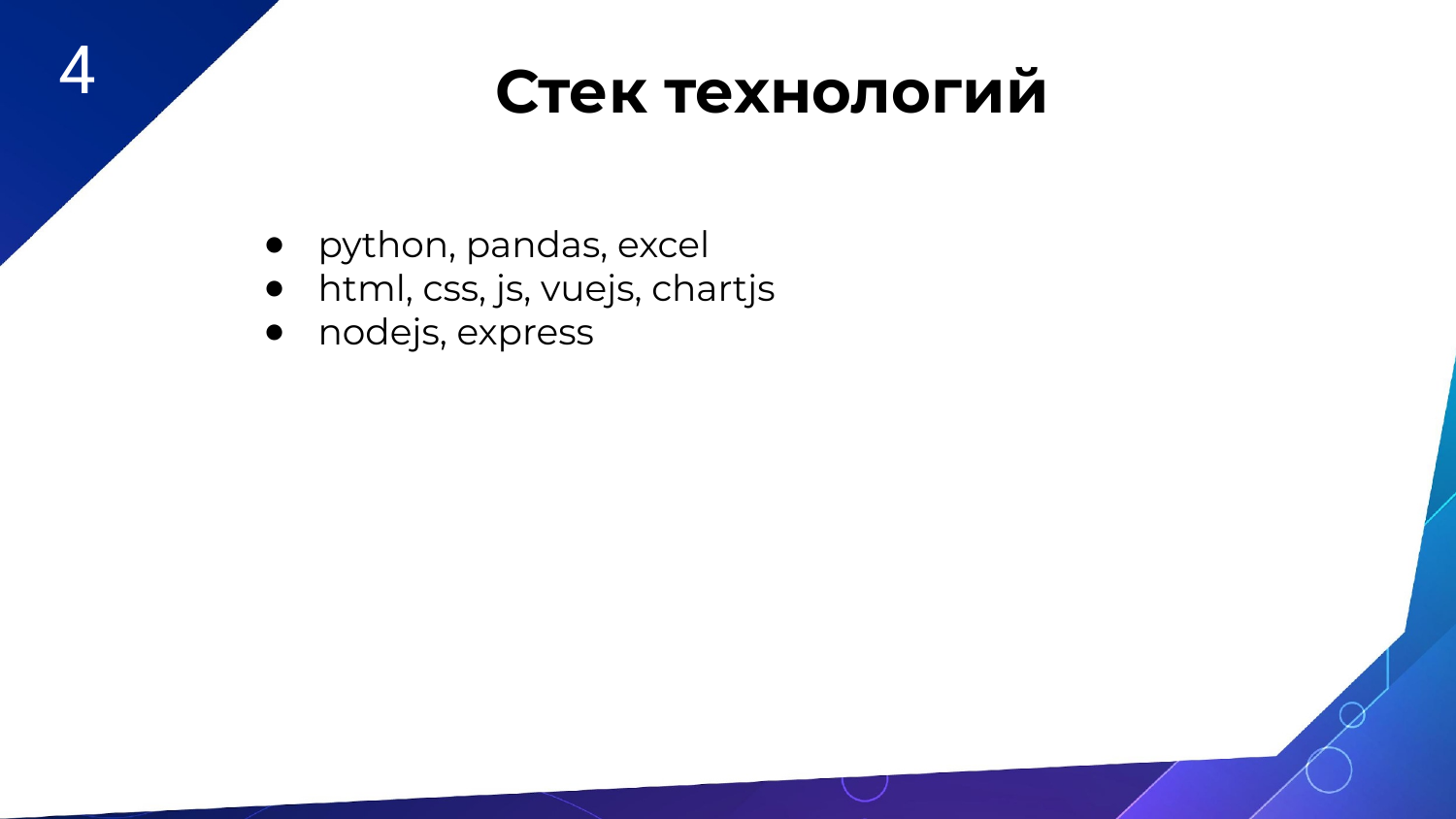

4
Стек технологий
python, pandas, excel
html, css, js, vuejs, chartjs
nodejs, express